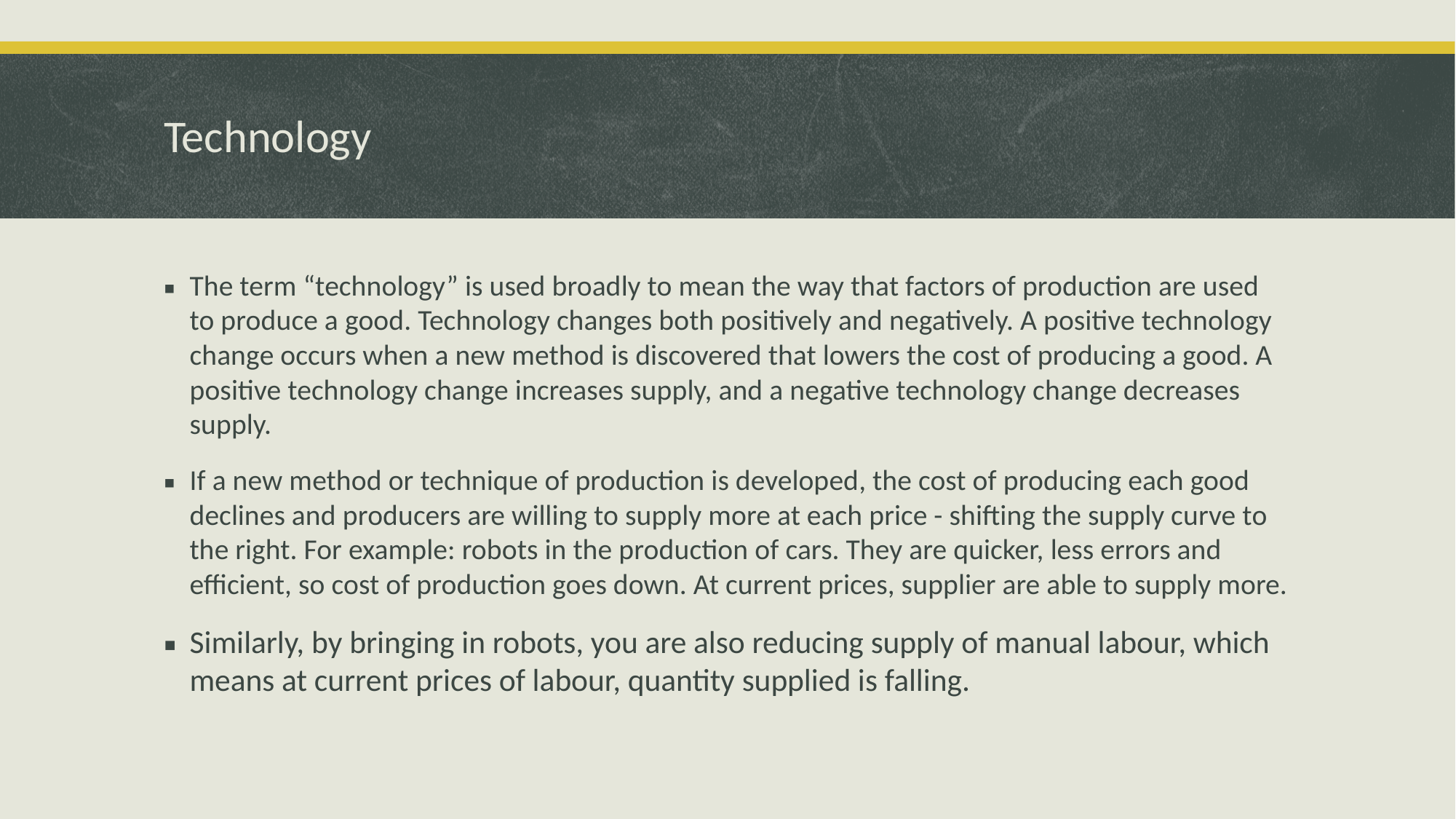

# Technology
The term “technology” is used broadly to mean the way that factors of production are used to produce a good. Technology changes both positively and negatively. A positive technology change occurs when a new method is discovered that lowers the cost of producing a good. A positive technology change increases supply, and a negative technology change decreases supply.
If a new method or technique of production is developed, the cost of producing each good declines and producers are willing to supply more at each price - shifting the supply curve to the right. For example: robots in the production of cars. They are quicker, less errors and efficient, so cost of production goes down. At current prices, supplier are able to supply more.
Similarly, by bringing in robots, you are also reducing supply of manual labour, which means at current prices of labour, quantity supplied is falling.